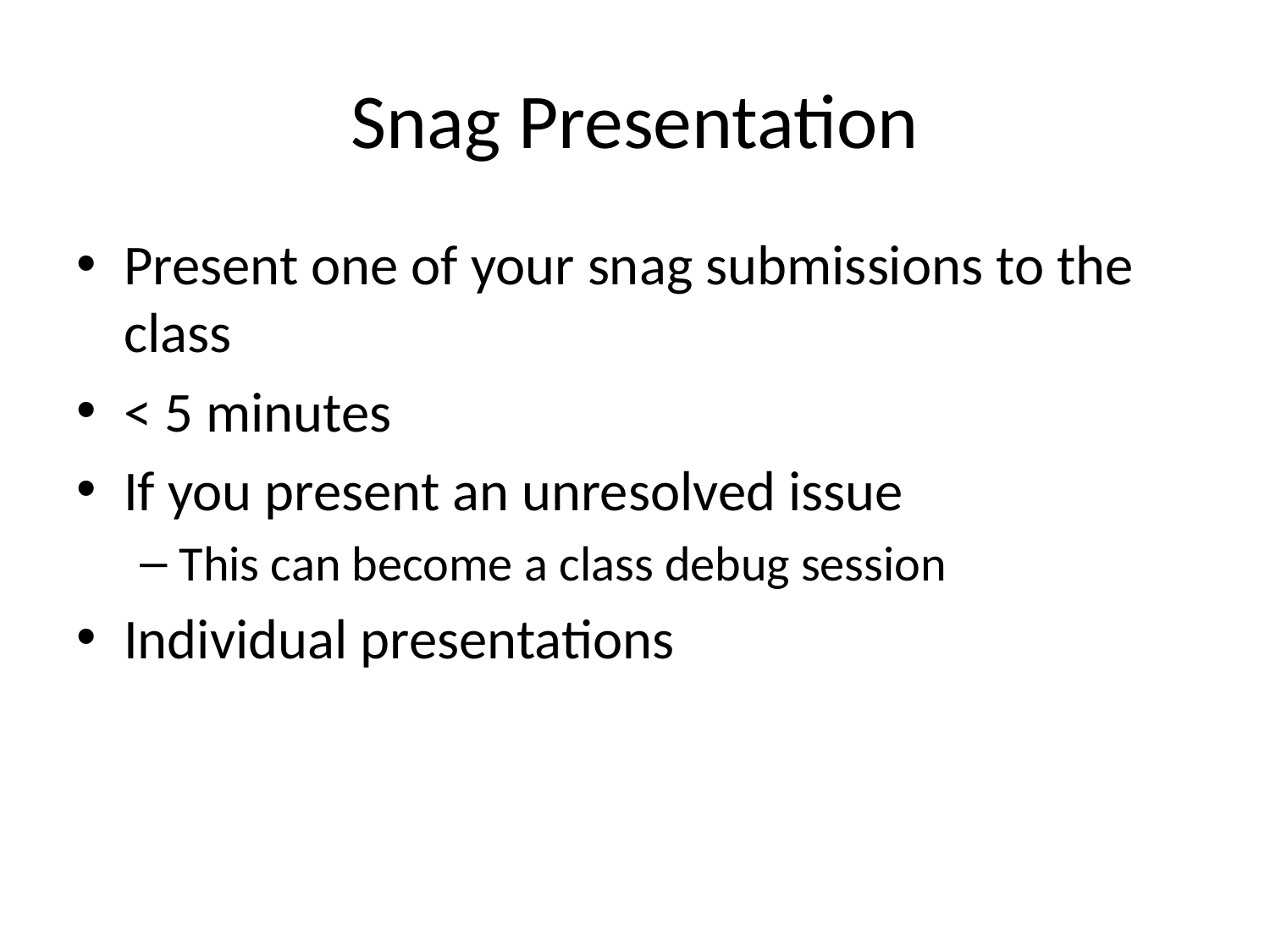

# Snag Presentation
Present one of your snag submissions to the class
< 5 minutes
If you present an unresolved issue
This can become a class debug session
Individual presentations